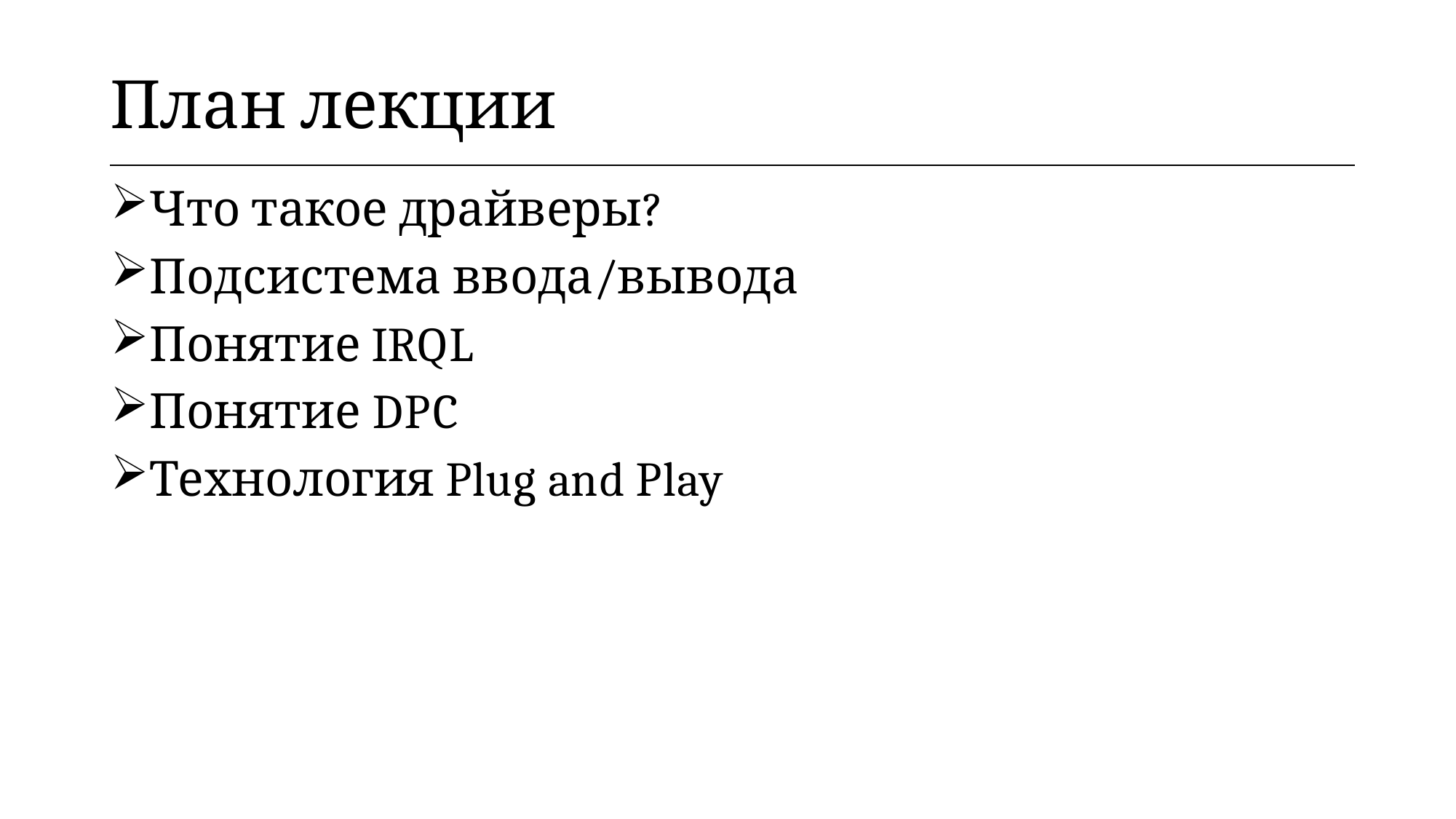

| План лекции |
| --- |
Что такое драйверы?
Подсистема ввода/вывода
Понятие IRQL
Понятие DPC
Технология Plug and Play